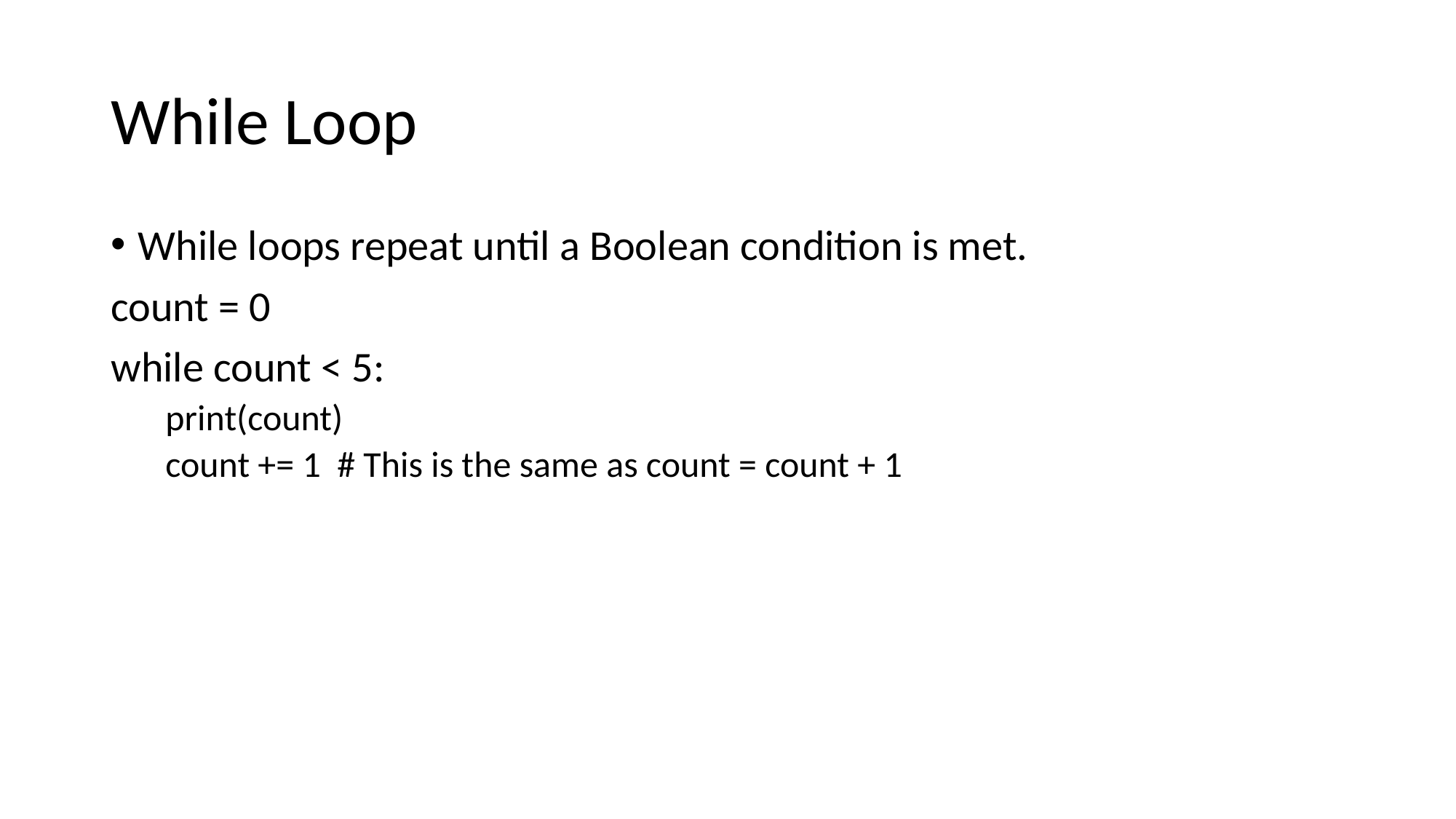

# While Loop
While loops repeat until a Boolean condition is met.
count = 0
while count < 5:
print(count)
count += 1  # This is the same as count = count + 1